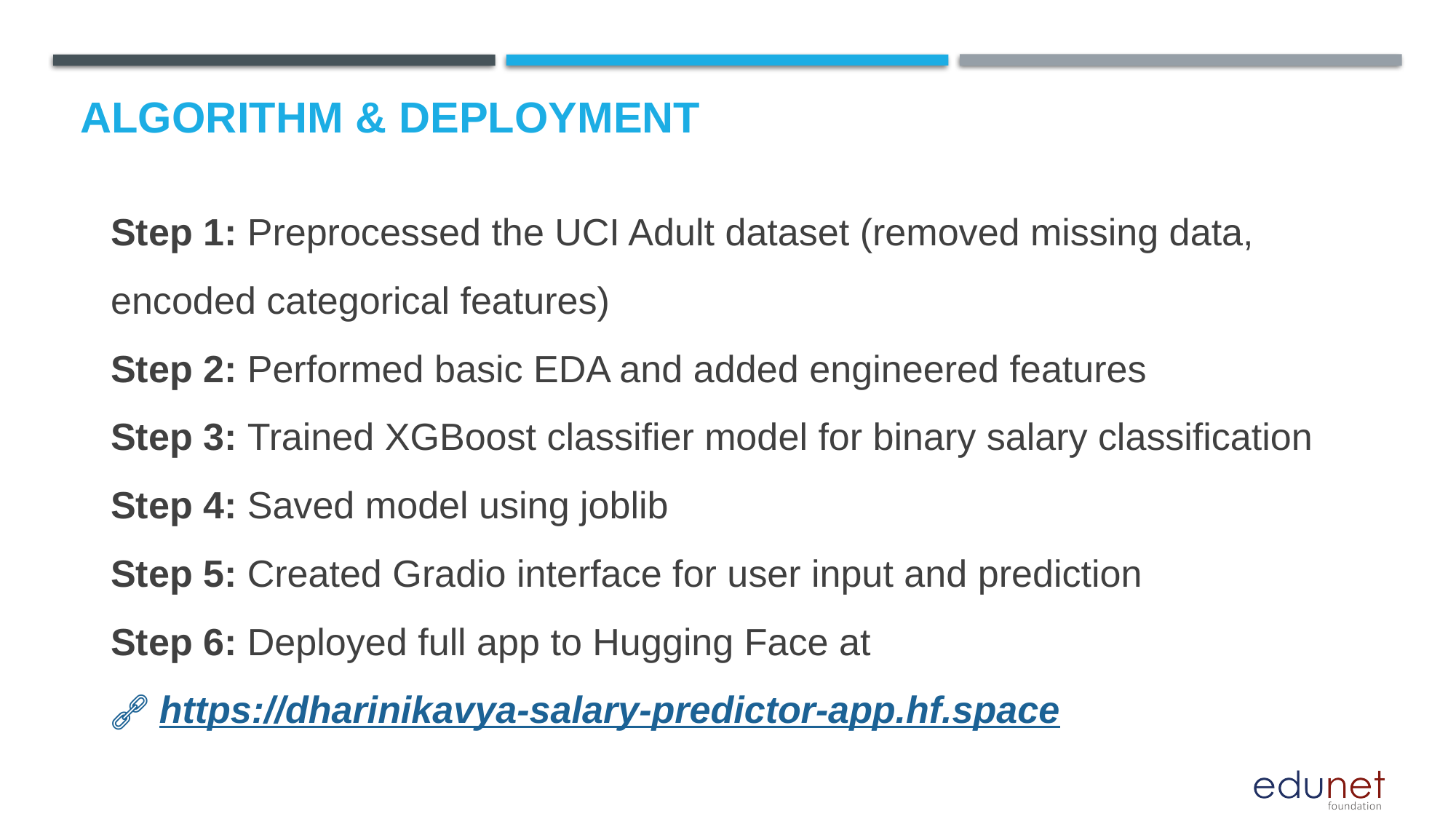

# Algorithm & Deployment
Step 1: Preprocessed the UCI Adult dataset (removed missing data, encoded categorical features)
Step 2: Performed basic EDA and added engineered features
Step 3: Trained XGBoost classifier model for binary salary classification
Step 4: Saved model using joblib
Step 5: Created Gradio interface for user input and prediction
Step 6: Deployed full app to Hugging Face at
🔗 https://dharinikavya-salary-predictor-app.hf.space